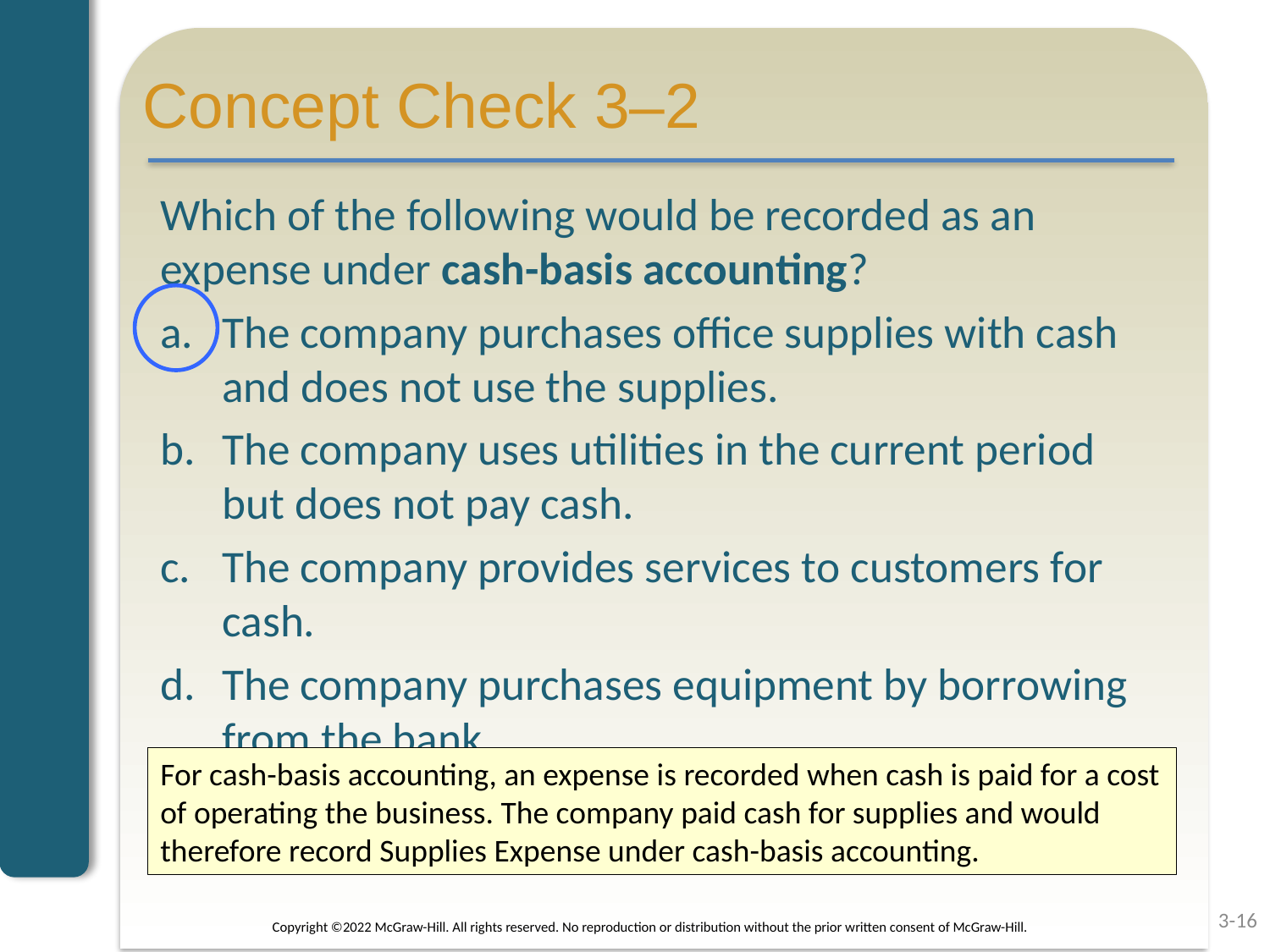

# Concept Check 3–2
Which of the following would be recorded as an expense under cash-basis accounting?
The company purchases office supplies with cash and does not use the supplies.
The company uses utilities in the current period but does not pay cash.
The company provides services to customers for cash.
The company purchases equipment by borrowing from the bank.

For cash-basis accounting, an expense is recorded when cash is paid for a cost of operating the business. The company paid cash for supplies and would therefore record Supplies Expense under cash-basis accounting.
Copyright ©2022 McGraw-Hill. All rights reserved. No reproduction or distribution without the prior written consent of McGraw-Hill.